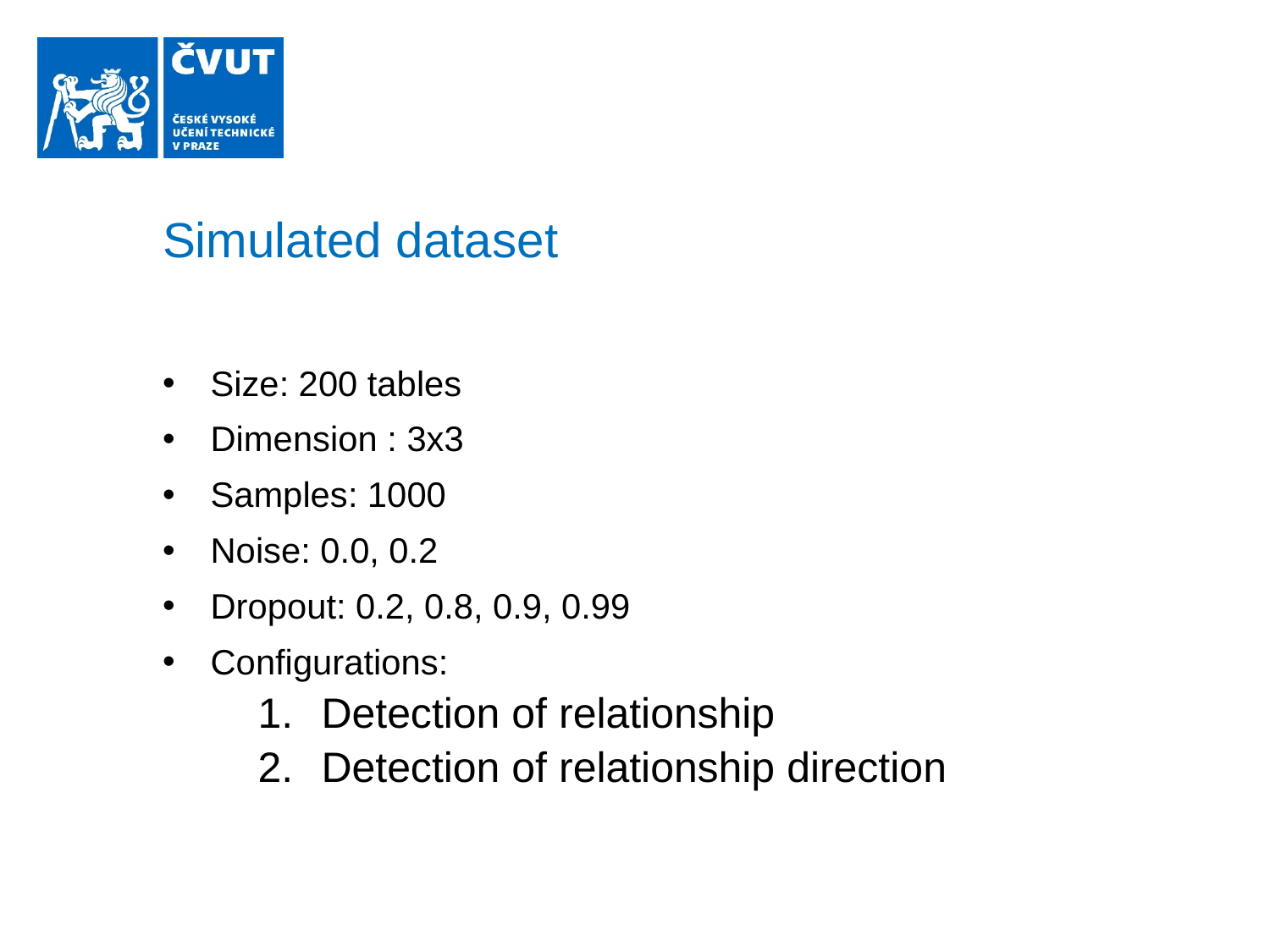

# Simulated dataset
Size: 200 tables
Dimension : 3x3
Samples: 1000
Noise: 0.0, 0.2
Dropout: 0.2, 0.8, 0.9, 0.99
Configurations:
Detection of relationship
Detection of relationship direction